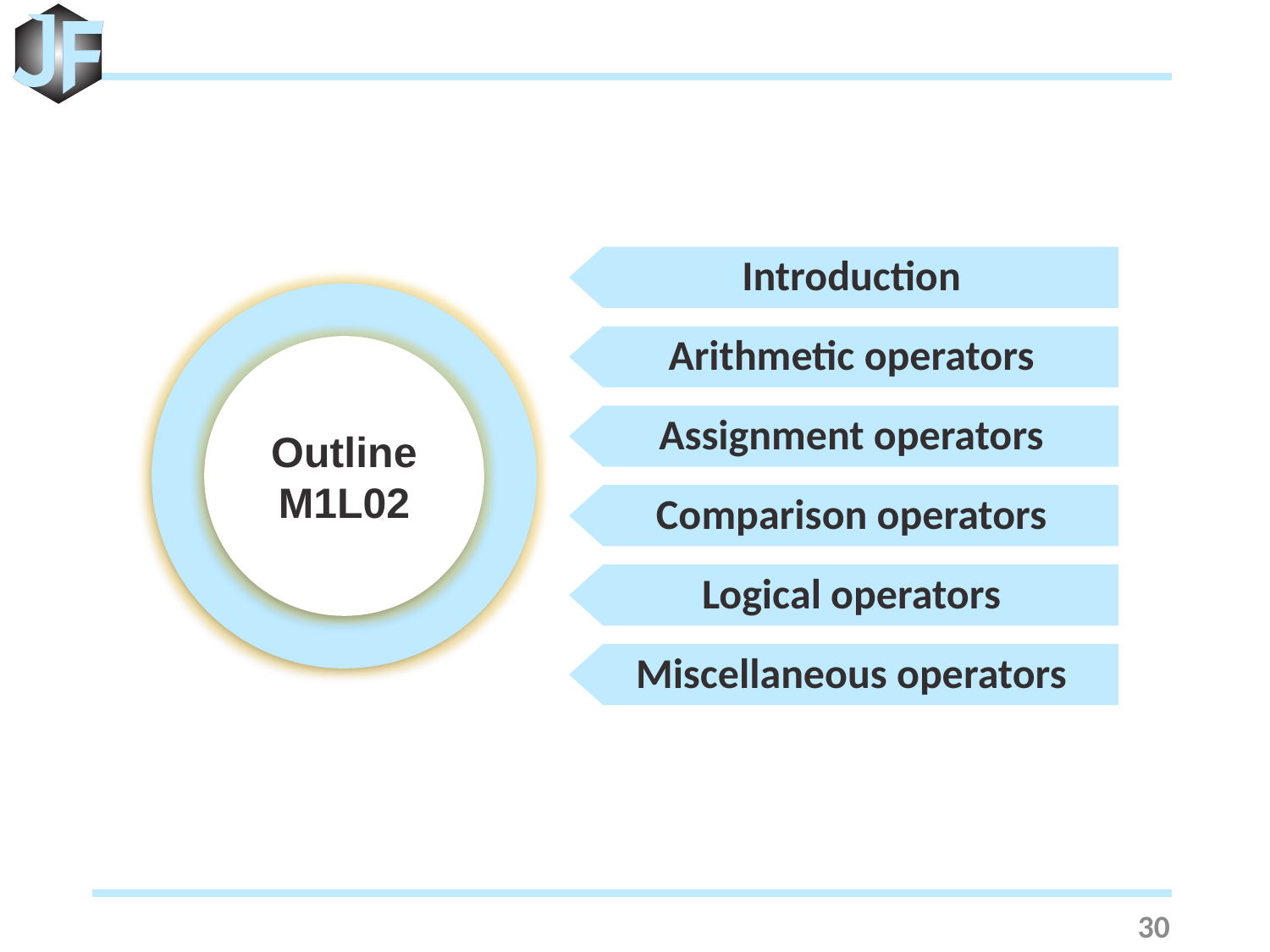

Introduction
Arithmetic operators
Assignment operators
Comparison operators
Logical operators
Miscellaneous operators

Outline
M1L02
30